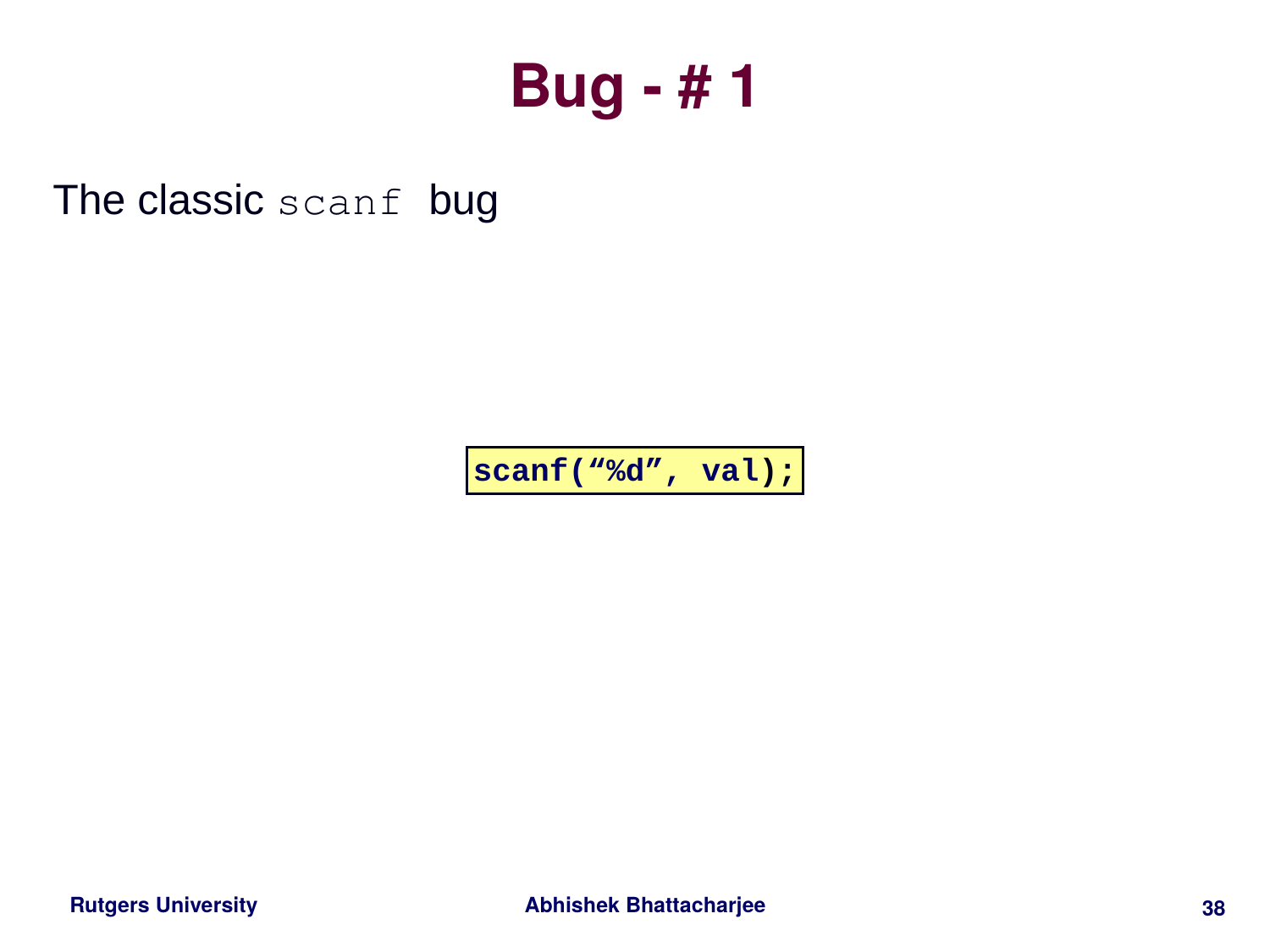

# Bug - # 1
The classic scanf bug
scanf(“%d”, val);